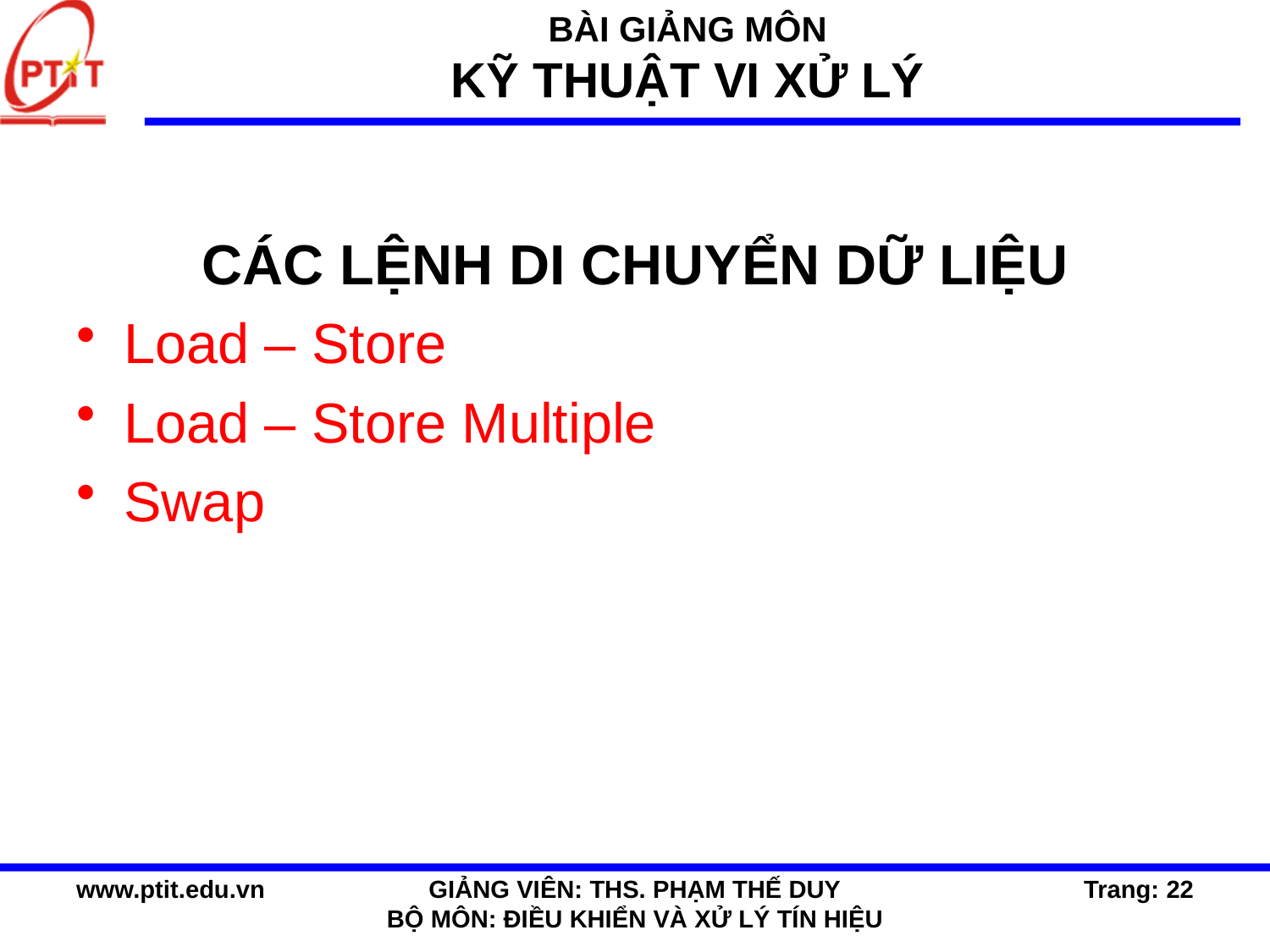

CÁC LỆNH DI CHUYỂN DỮ LIỆU
Load – Store
Load – Store Multiple
Swap
www.ptit.edu.vn
GIẢNG VIÊN: THS. PHẠM THẾ DUY
BỘ MÔN: ĐIỀU KHIỂN VÀ XỬ LÝ TÍN HIỆU
Trang: 22